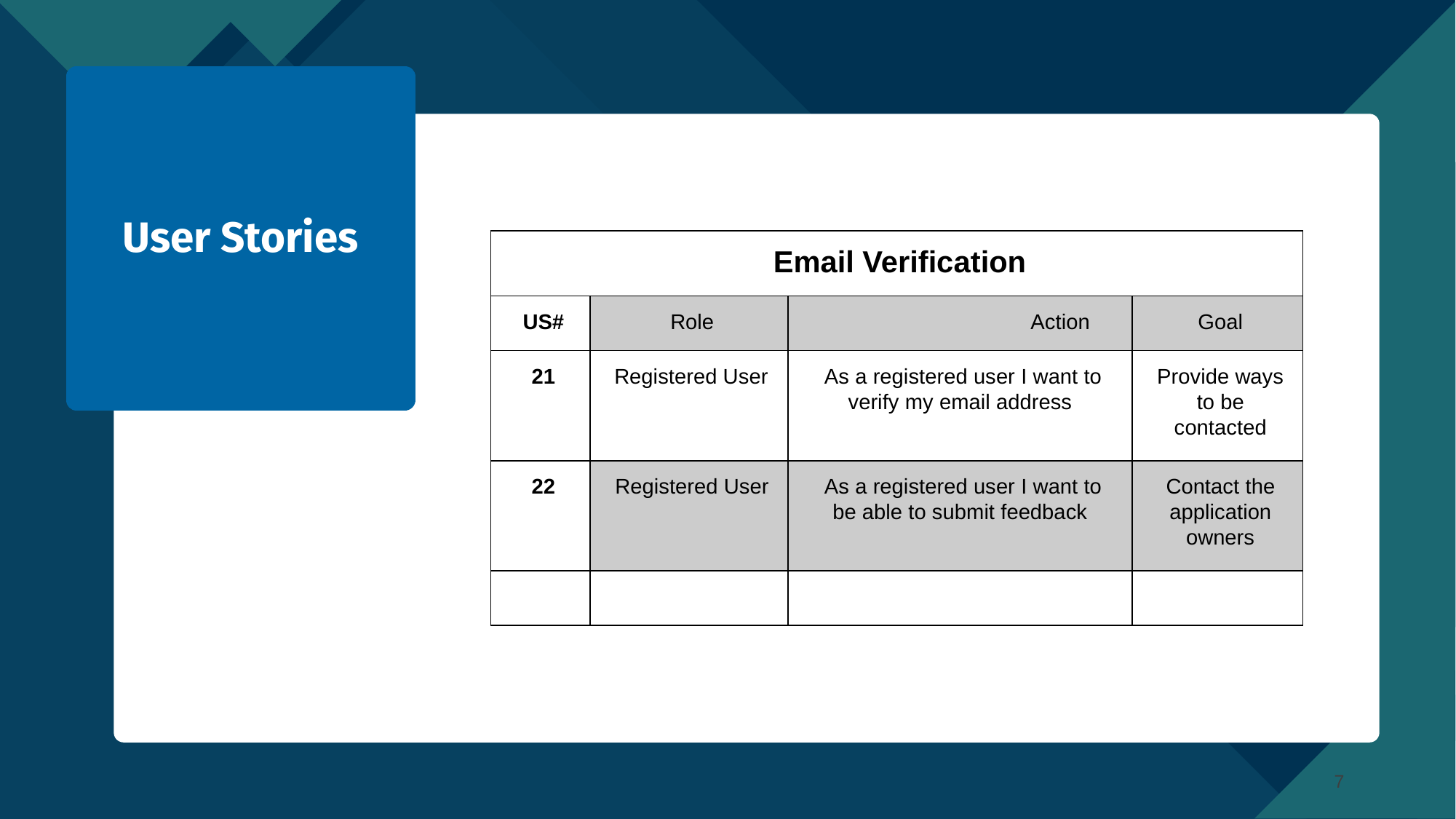

# User Stories

| Email Verification |  |  |  |
| --- | --- | --- | --- |
| US# | Role | Action | Goal |
| 21 | Registered User | As a registered user I want to verify my email address | Provide ways to be contacted |
| 22 | Registered User | As a registered user I want to be able to submit feedback | Contact the application owners |
|  |  |  |  |
7